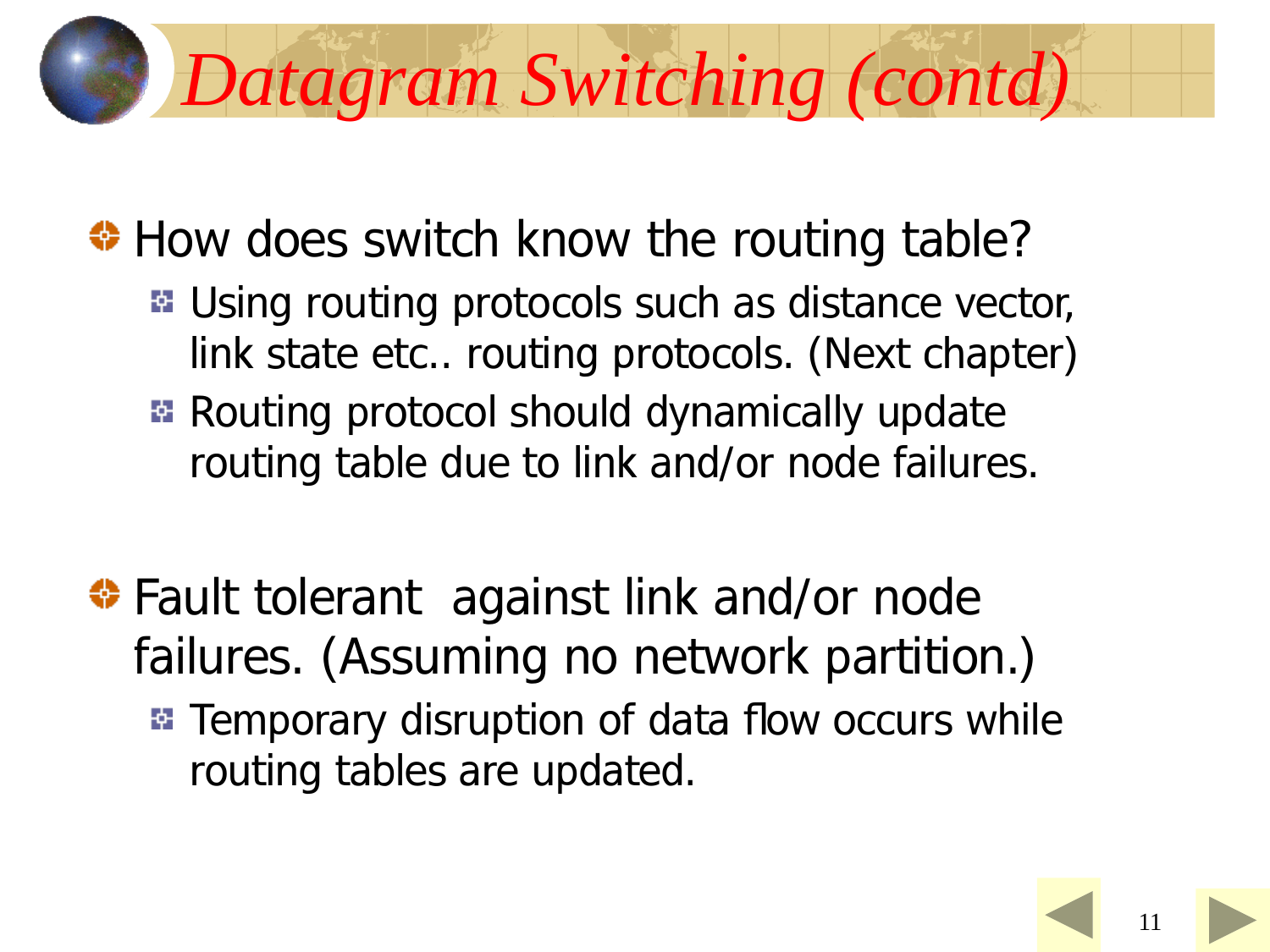

Datagram Switching (contd)
How does switch know the routing table?
Using routing protocols such as distance vector, link state etc.. routing protocols. (Next chapter)
Routing protocol should dynamically update routing table due to link and/or node failures.

Fault tolerant  against link and/or node failures. (Assuming no network partition.)
Temporary disruption of data flow occurs while routing tables are updated.

11